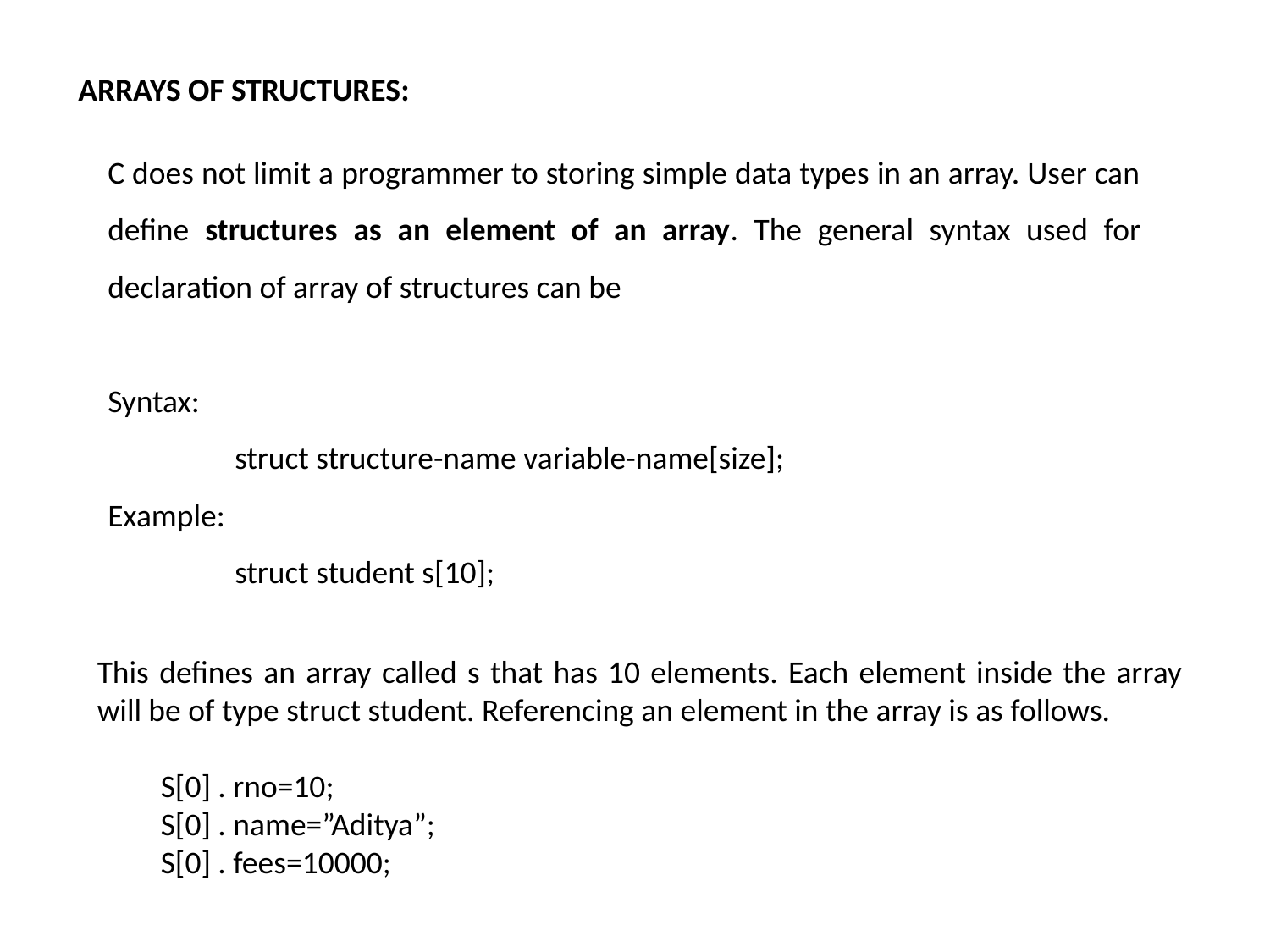

ARRAYS OF STRUCTURES:
C does not limit a programmer to storing simple data types in an array. User can define structures as an element of an array. The general syntax used for declaration of array of structures can be

Syntax:
	struct structure-name variable-name[size];
Example:
	struct student s[10];
This defines an array called s that has 10 elements. Each element inside the array will be of type struct student. Referencing an element in the array is as follows.

S[0] . rno=10;
S[0] . name=”Aditya”;
S[0] . fees=10000;